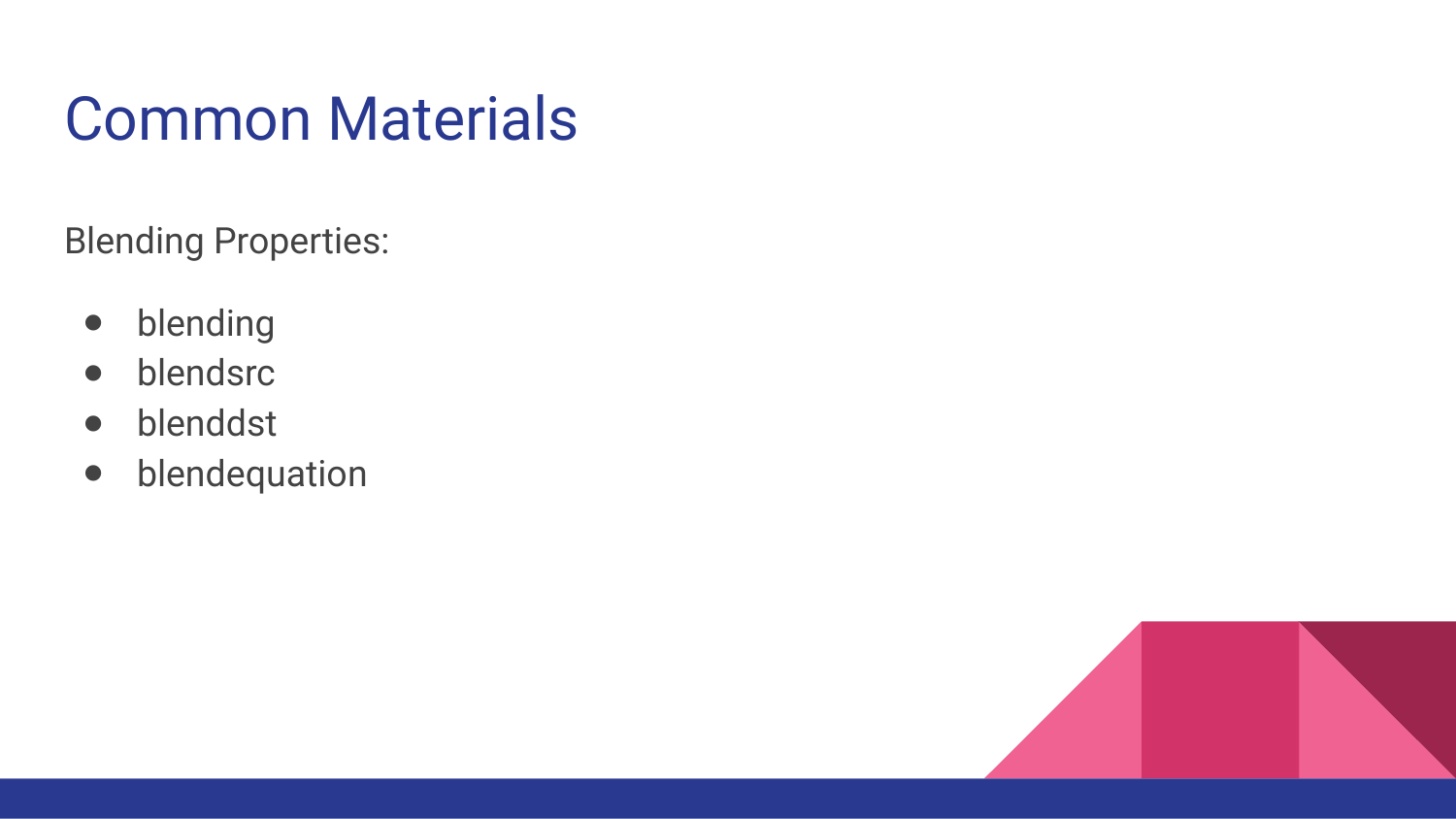

# Common Materials
Blending Properties:
blending
blendsrc
blenddst
blendequation